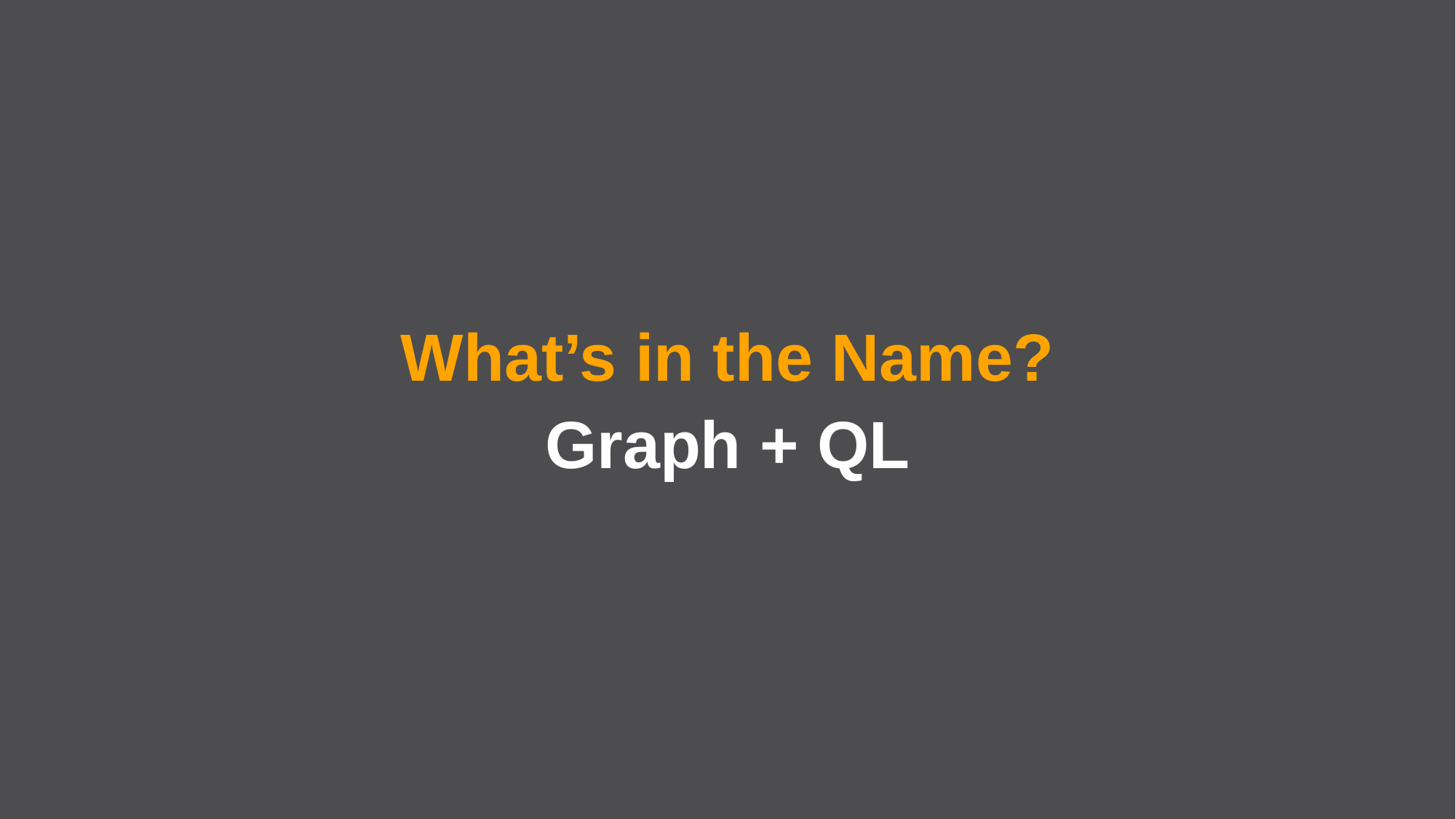

What’s in the Name?
Graph + QL